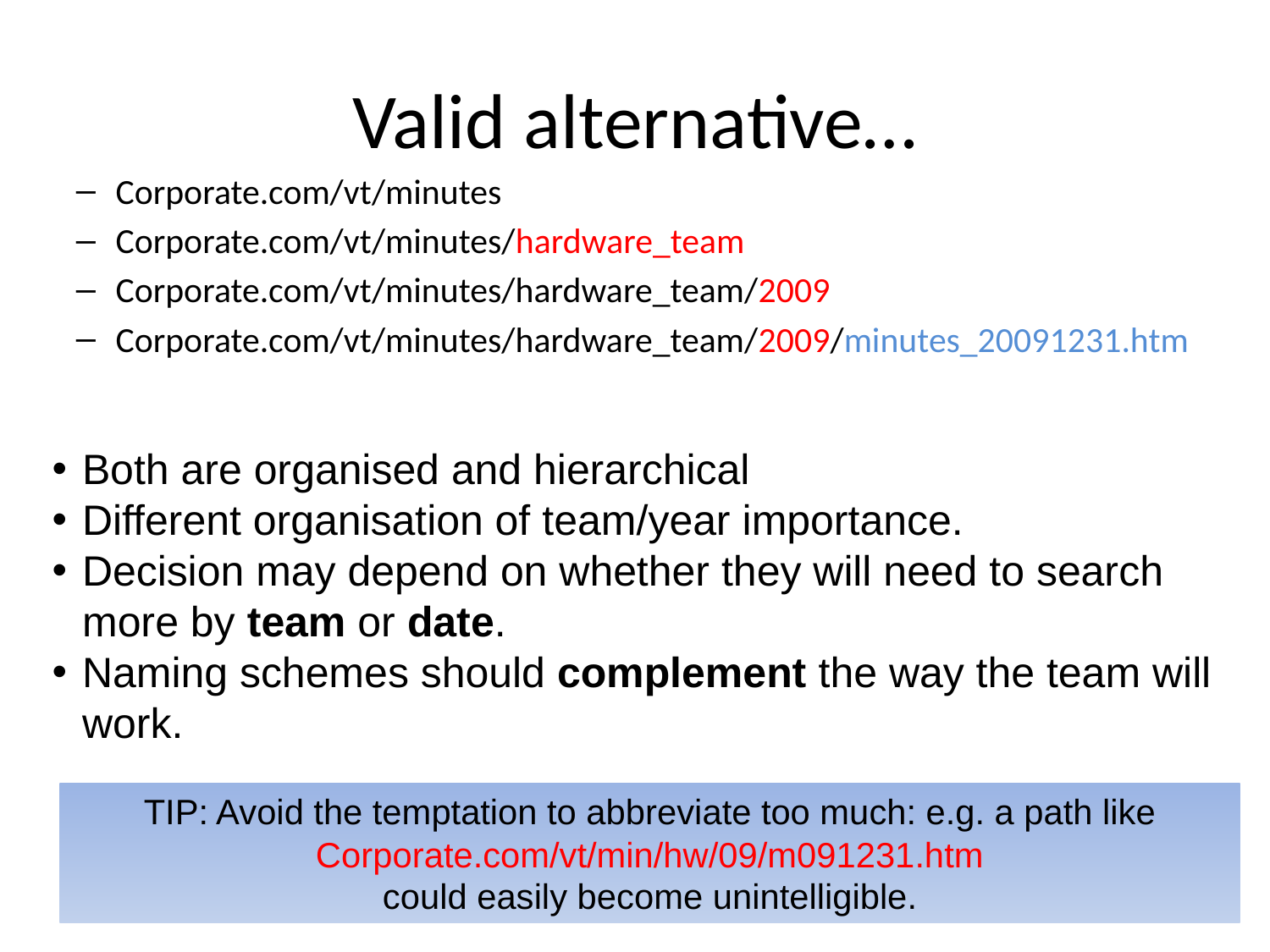

# Valid alternative…
Corporate.com/vt/minutes
Corporate.com/vt/minutes/hardware_team
Corporate.com/vt/minutes/hardware_team/2009
Corporate.com/vt/minutes/hardware_team/2009/minutes_20091231.htm
Both are organised and hierarchical
Different organisation of team/year importance.
Decision may depend on whether they will need to search more by team or date.
Naming schemes should complement the way the team will work.
TIP: Avoid the temptation to abbreviate too much: e.g. a path like
Corporate.com/vt/min/hw/09/m091231.htm
could easily become unintelligible.